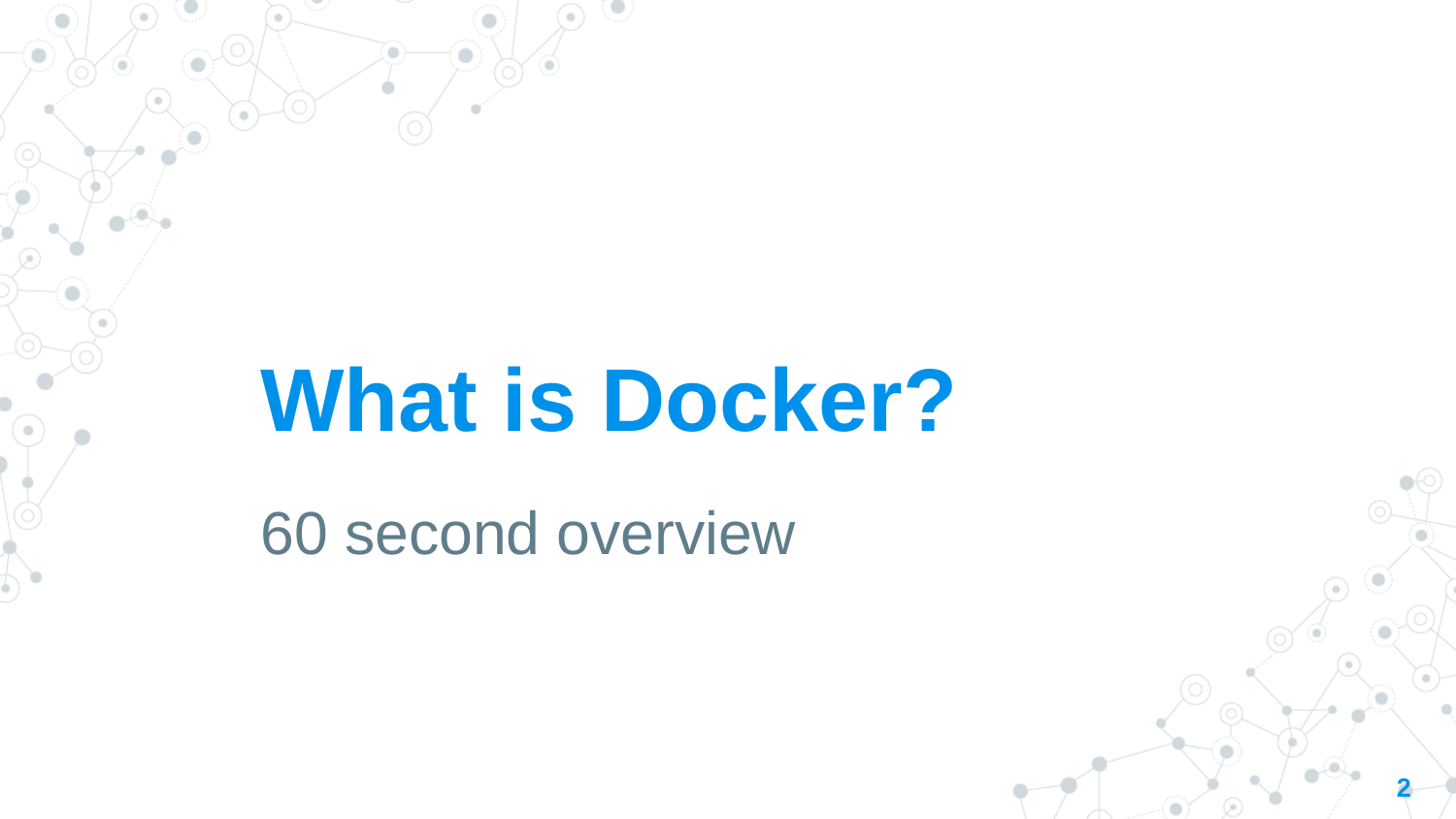

# What is Docker?
60 second overview
2